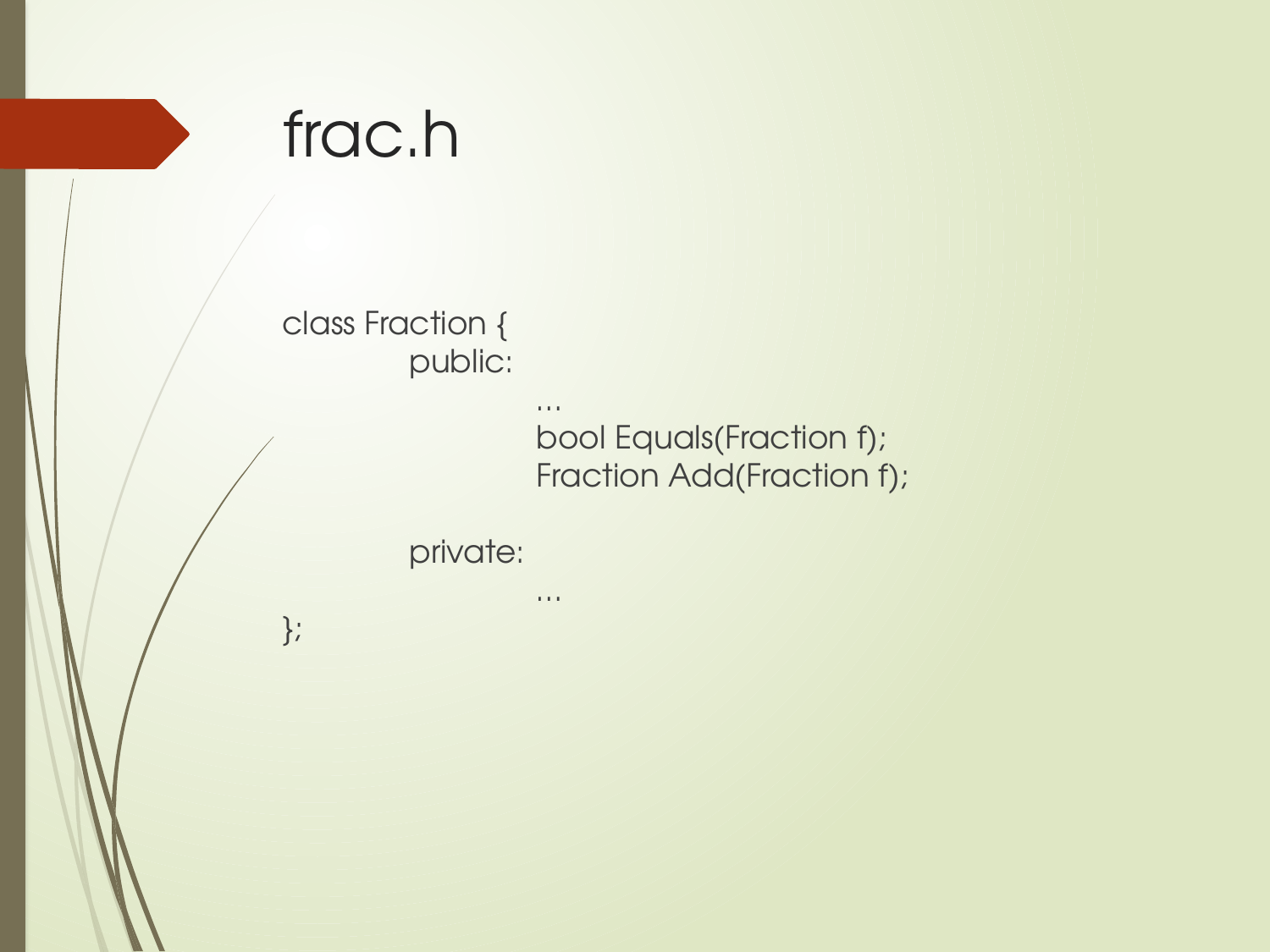

# frac.h
class Fraction {
	public:
		…
		bool Equals(Fraction f);
		Fraction Add(Fraction f);

	private:
		…
};